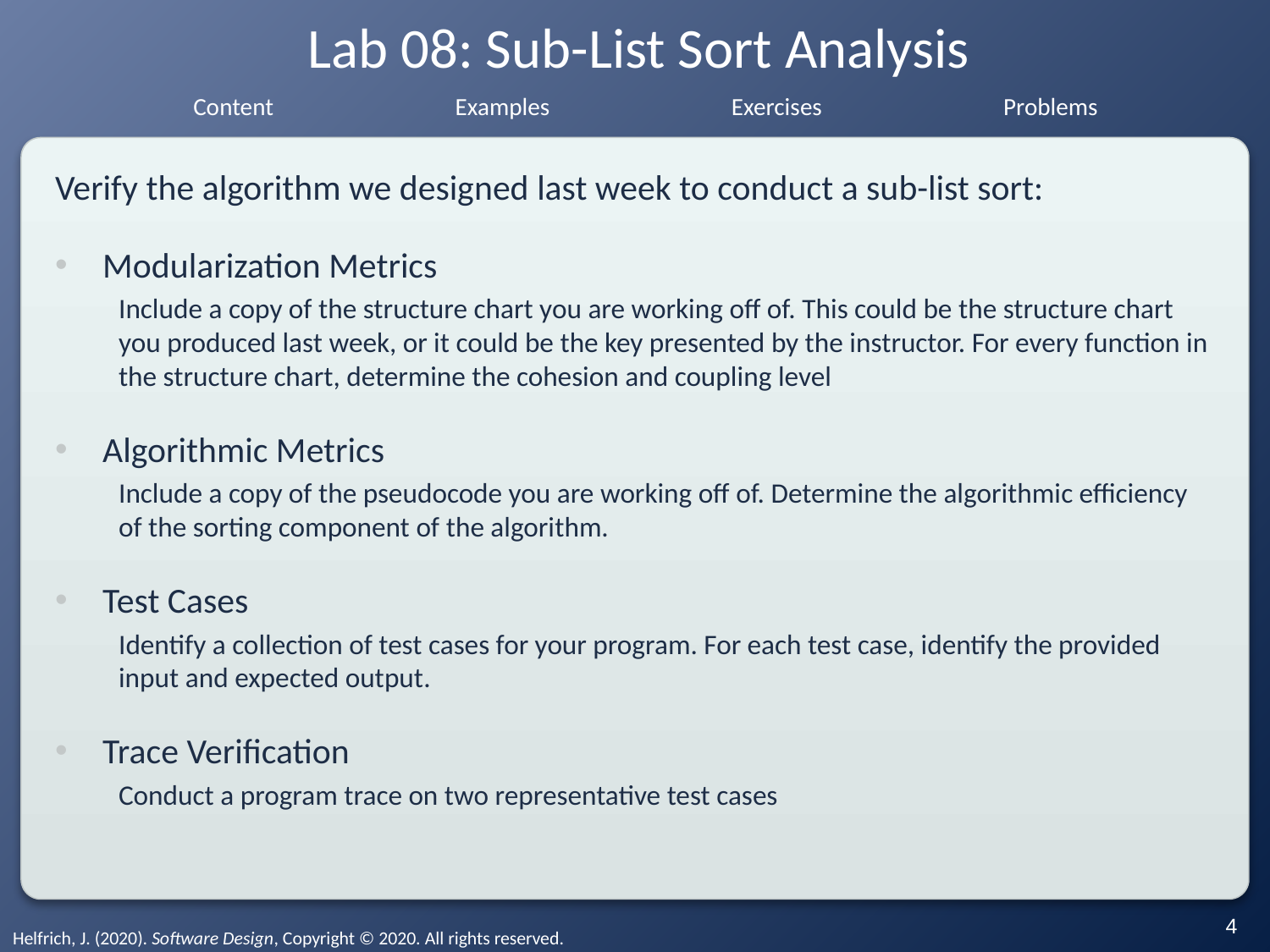

# Lab 08: Sub-List Sort Analysis
Verify the algorithm we designed last week to conduct a sub-list sort:
Modularization Metrics
Include a copy of the structure chart you are working off of. This could be the structure chart you produced last week, or it could be the key presented by the instructor. For every function in the structure chart, determine the cohesion and coupling level
Algorithmic Metrics
Include a copy of the pseudocode you are working off of. Determine the algorithmic efficiency of the sorting component of the algorithm.
Test Cases
Identify a collection of test cases for your program. For each test case, identify the provided input and expected output.
Trace Verification
Conduct a program trace on two representative test cases

4